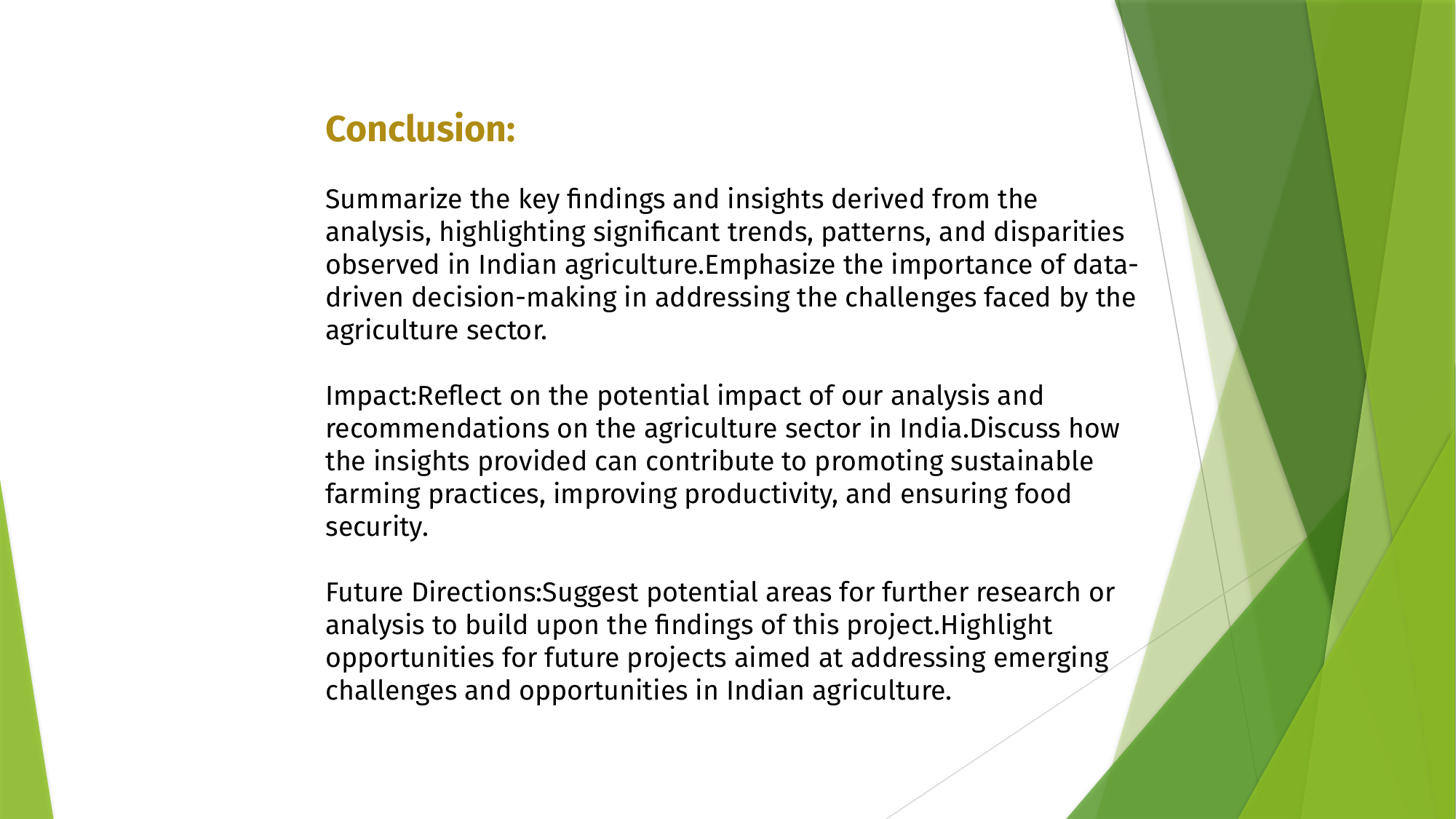

Conclusion:

Summarize the key findings and insights derived from the analysis, highlighting significant trends, patterns, and disparities observed in Indian agriculture.Emphasize the importance of data-driven decision-making in addressing the challenges faced by the agriculture sector.

Impact:Reflect on the potential impact of our analysis and recommendations on the agriculture sector in India.Discuss how the insights provided can contribute to promoting sustainable farming practices, improving productivity, and ensuring food security.

Future Directions:Suggest potential areas for further research or analysis to build upon the findings of this project.Highlight opportunities for future projects aimed at addressing emerging challenges and opportunities in Indian agriculture.